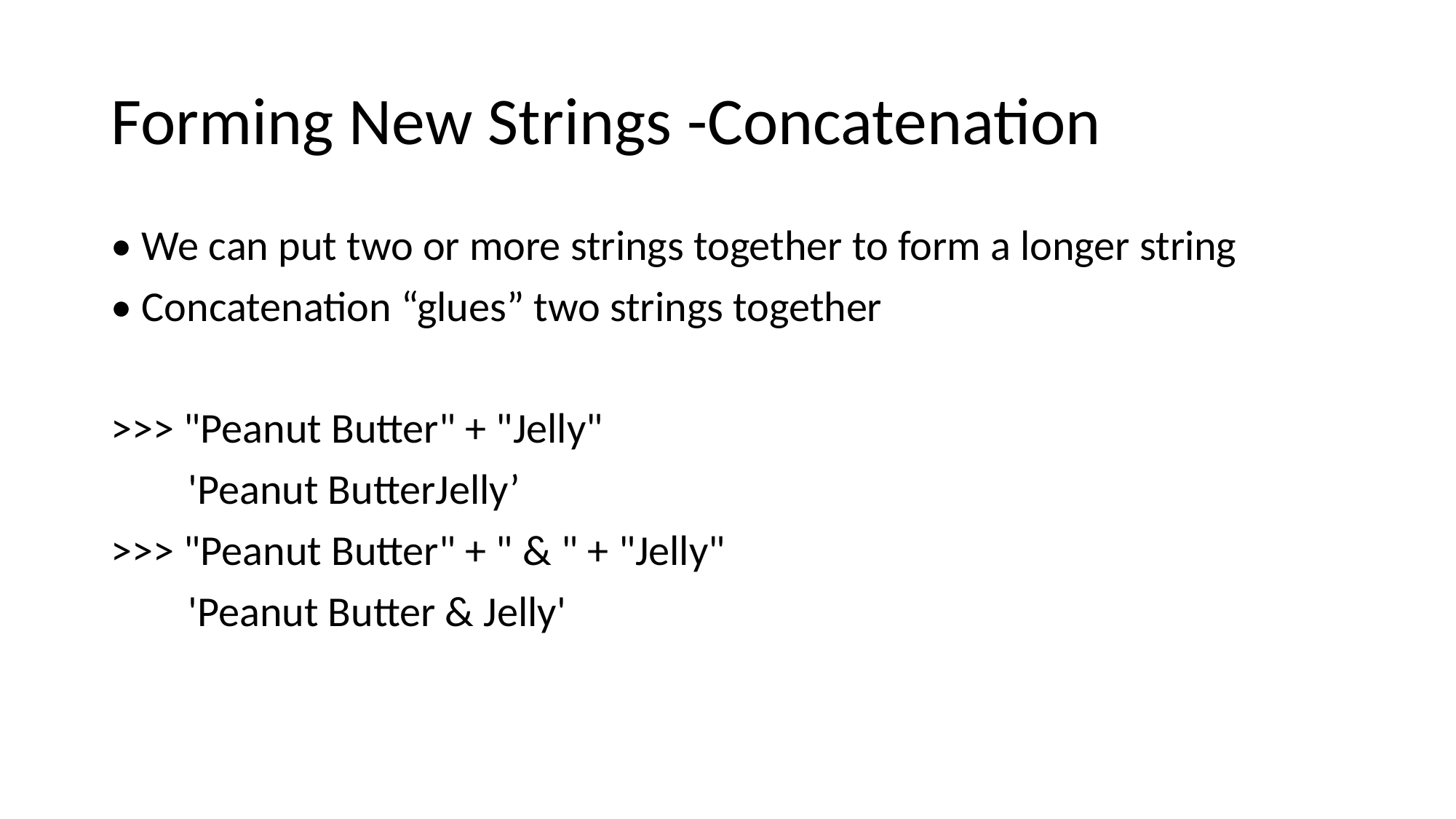

# Forming New Strings -Concatenation
• We can put two or more strings together to form a longer string
• Concatenation “glues” two strings together

>>> "Peanut Butter" + "Jelly"
        'Peanut ButterJelly’
>>> "Peanut Butter" + " & " + "Jelly"
        'Peanut Butter & Jelly'